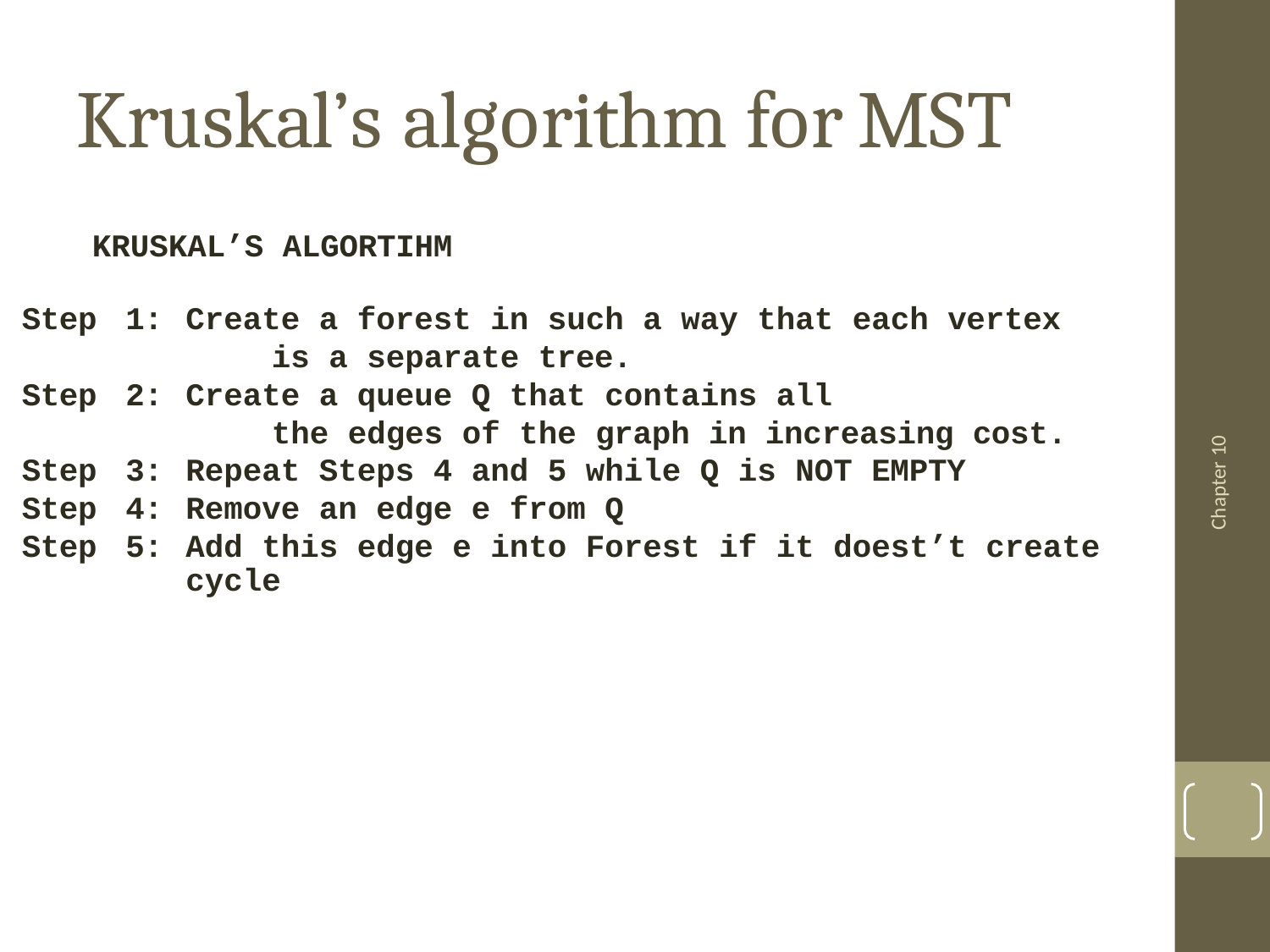

# Kruskal’s algorithm for MST
KRUSKAL’S ALGORTIHM
| Step | 1: | Create a forest in such a way that each vertex |
| --- | --- | --- |
|  |  | is a separate tree. |
| Step | 2: | Create a queue Q that contains all |
|  |  | the edges of the graph in increasing cost. |
| Step | 3: | Repeat Steps 4 and 5 while Q is NOT EMPTY |
| Step | 4: | Remove an edge e from Q |
| Step | 5: | Add this edge e into Forest if it doest’t create cycle |
Chapter 10